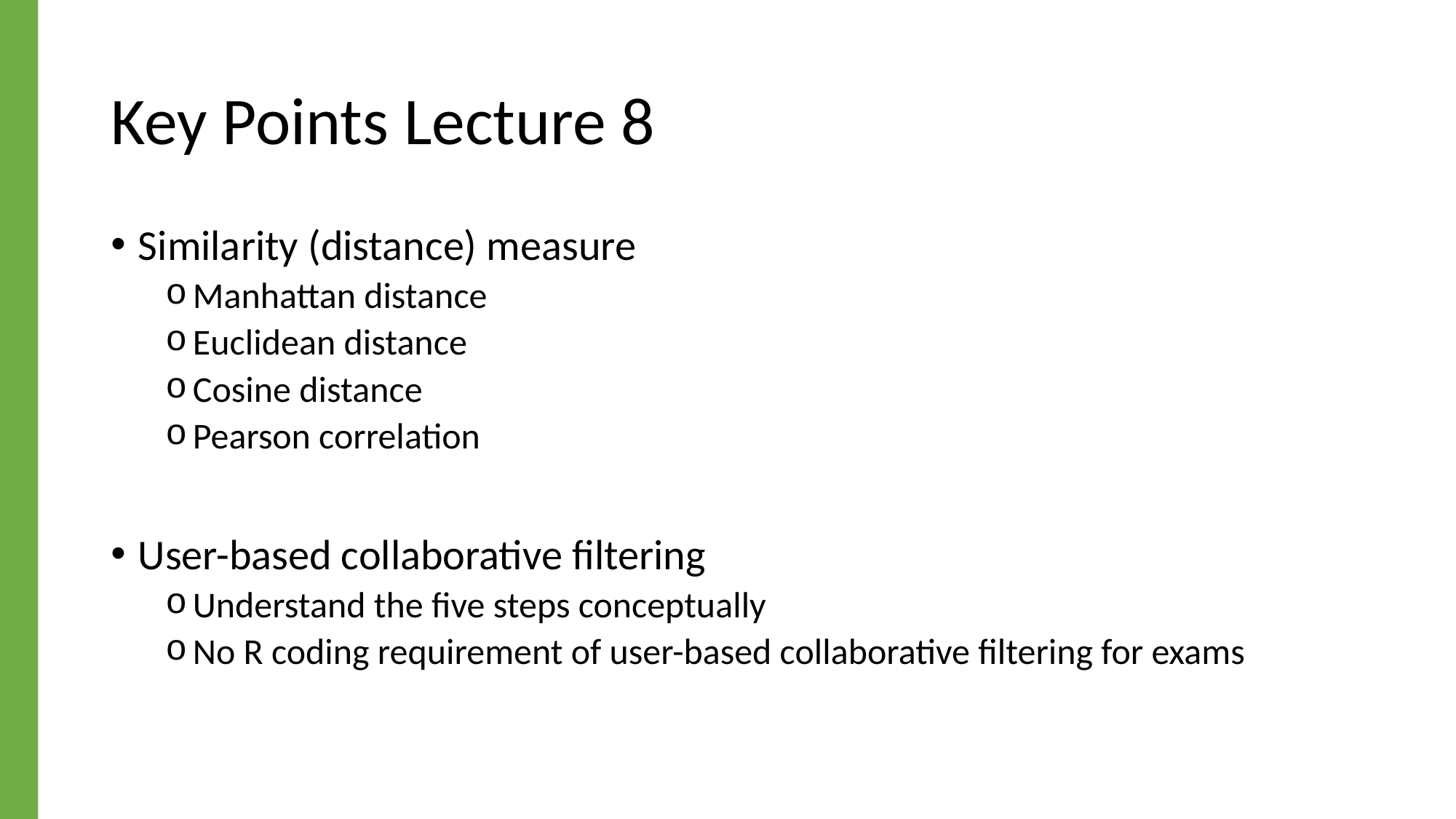

# Key Points Lecture 8
Similarity (distance) measure
Manhattan distance
Euclidean distance
Cosine distance
Pearson correlation

User-based collaborative filtering
Understand the five steps conceptually
No R coding requirement of user-based collaborative filtering for exams